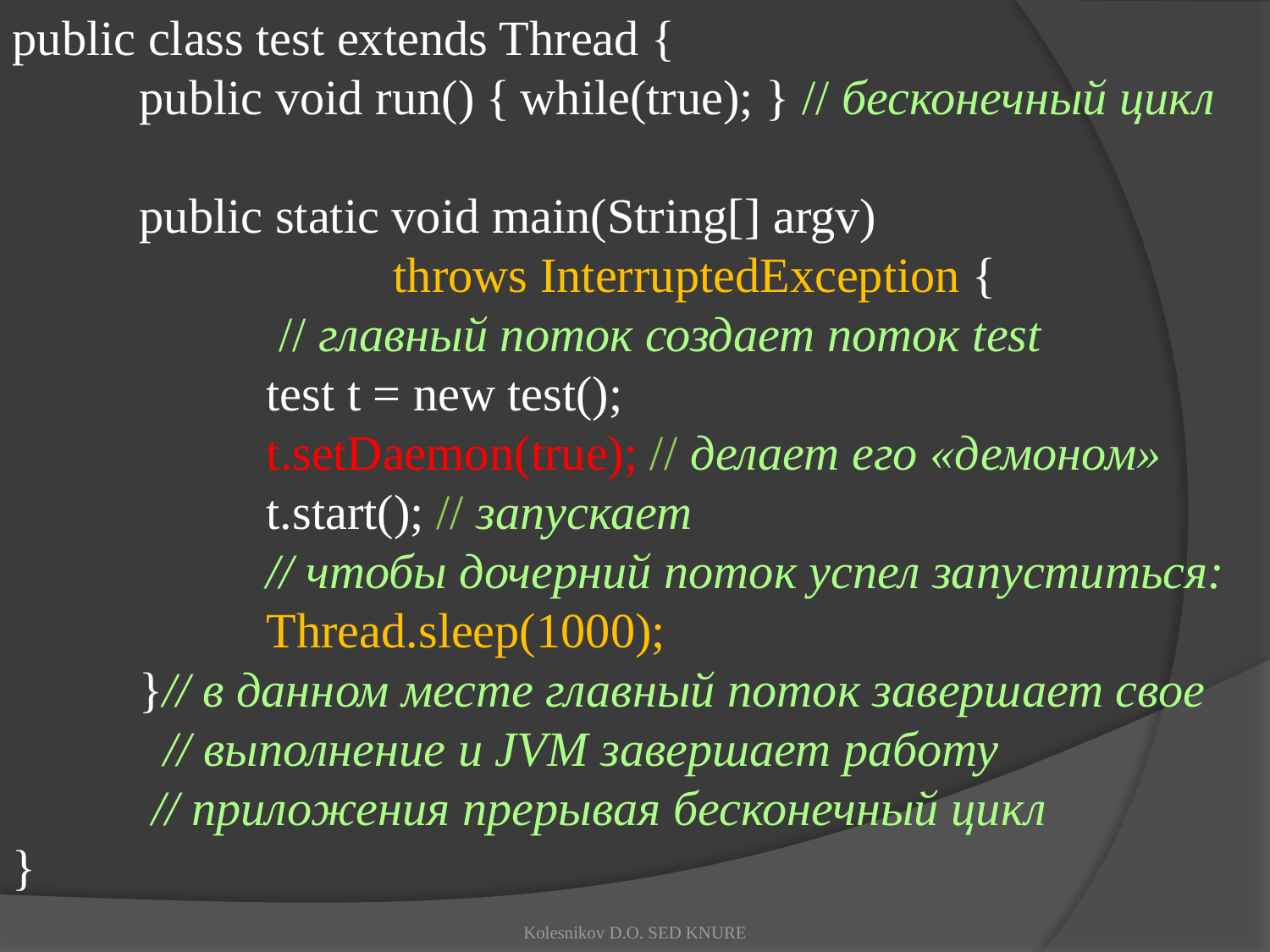

public class test extends Thread {
	public void run() {	while(true); } // бесконечный цикл
	public static void main(String[] argv)
			throws InterruptedException {
		 // главный поток создает поток test
		test t = new test();
		t.setDaemon(true); // делает его «демоном»
		t.start(); // запускает
		// чтобы дочерний поток успел запуститься:
		Thread.sleep(1000);
 	}// в данном месте главный поток завершает свое
	  // выполнение и JVM завершает работу
	 // приложения прерывая бесконечный цикл
}
Kolesnikov D.O. SED KNURE